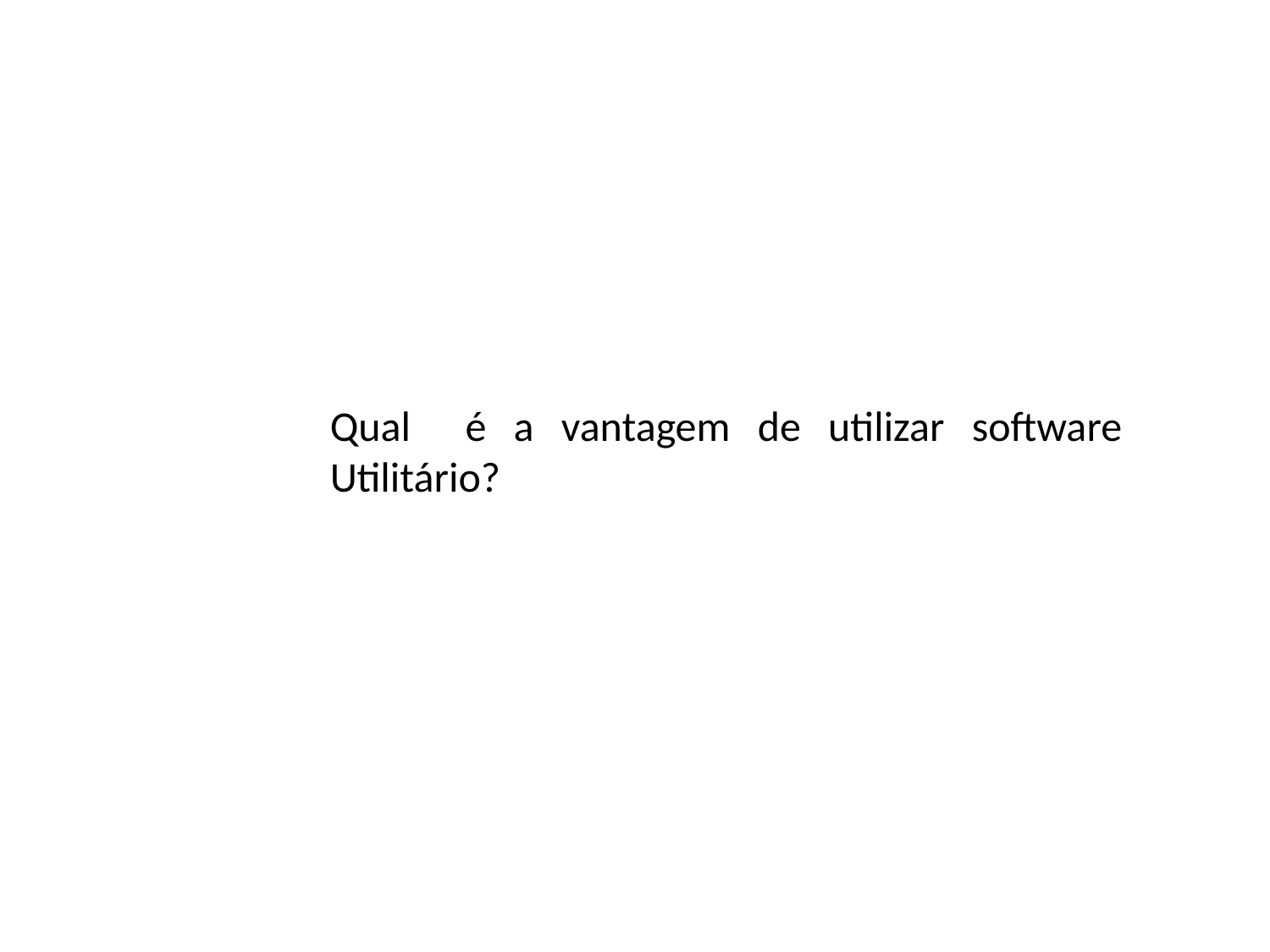

Qual  é a vantagem de utilizar software Utilitário?